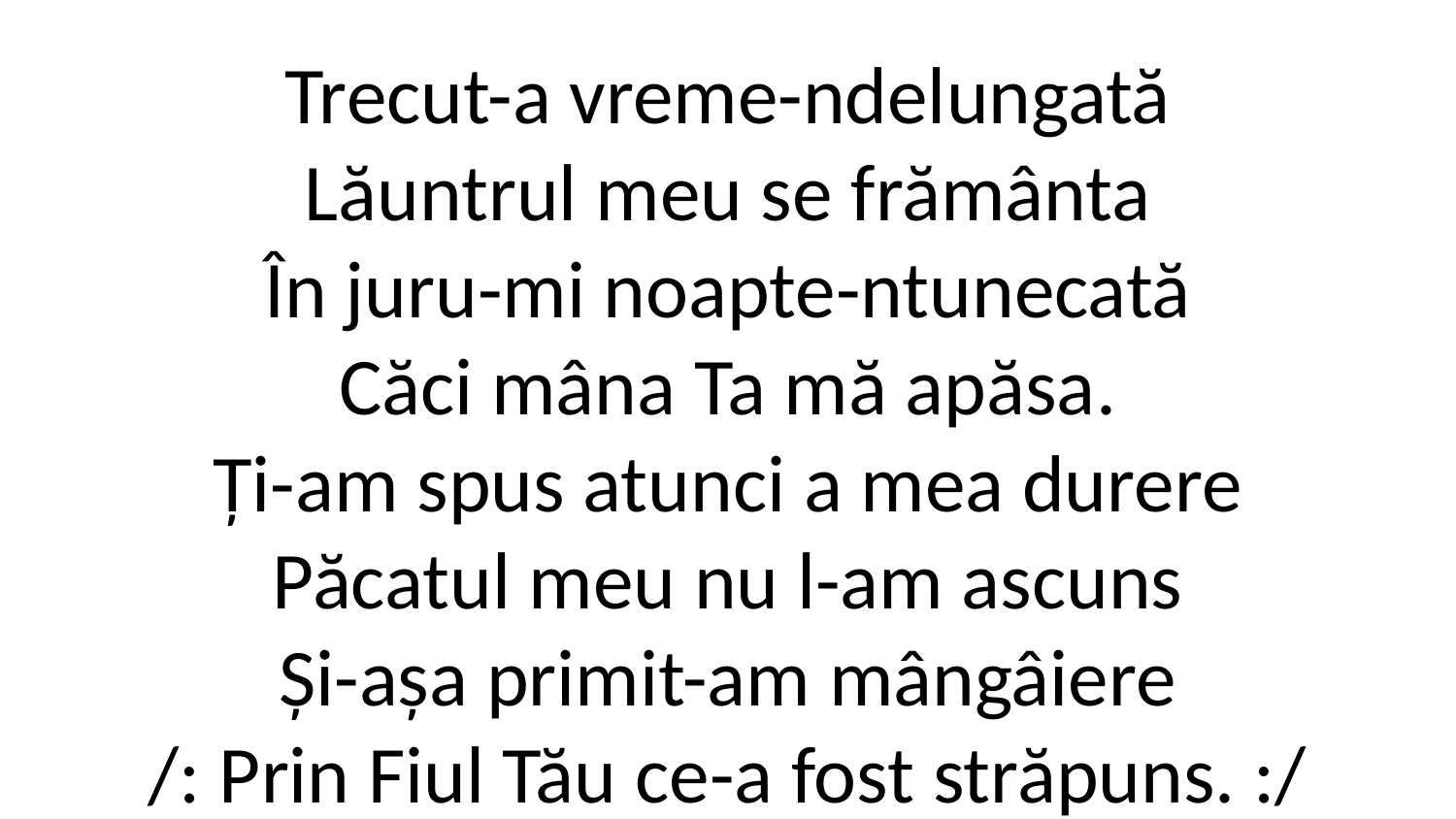

Trecut-a vreme-ndelungată
Lăuntrul meu se frământa
În juru-mi noapte-ntunecată
Căci mâna Ta mă apăsa.
Ți-am spus atunci a mea durere
Păcatul meu nu l-am ascuns
Și-așa primit-am mângâiere
/: Prin Fiul Tău ce-a fost străpuns. :/